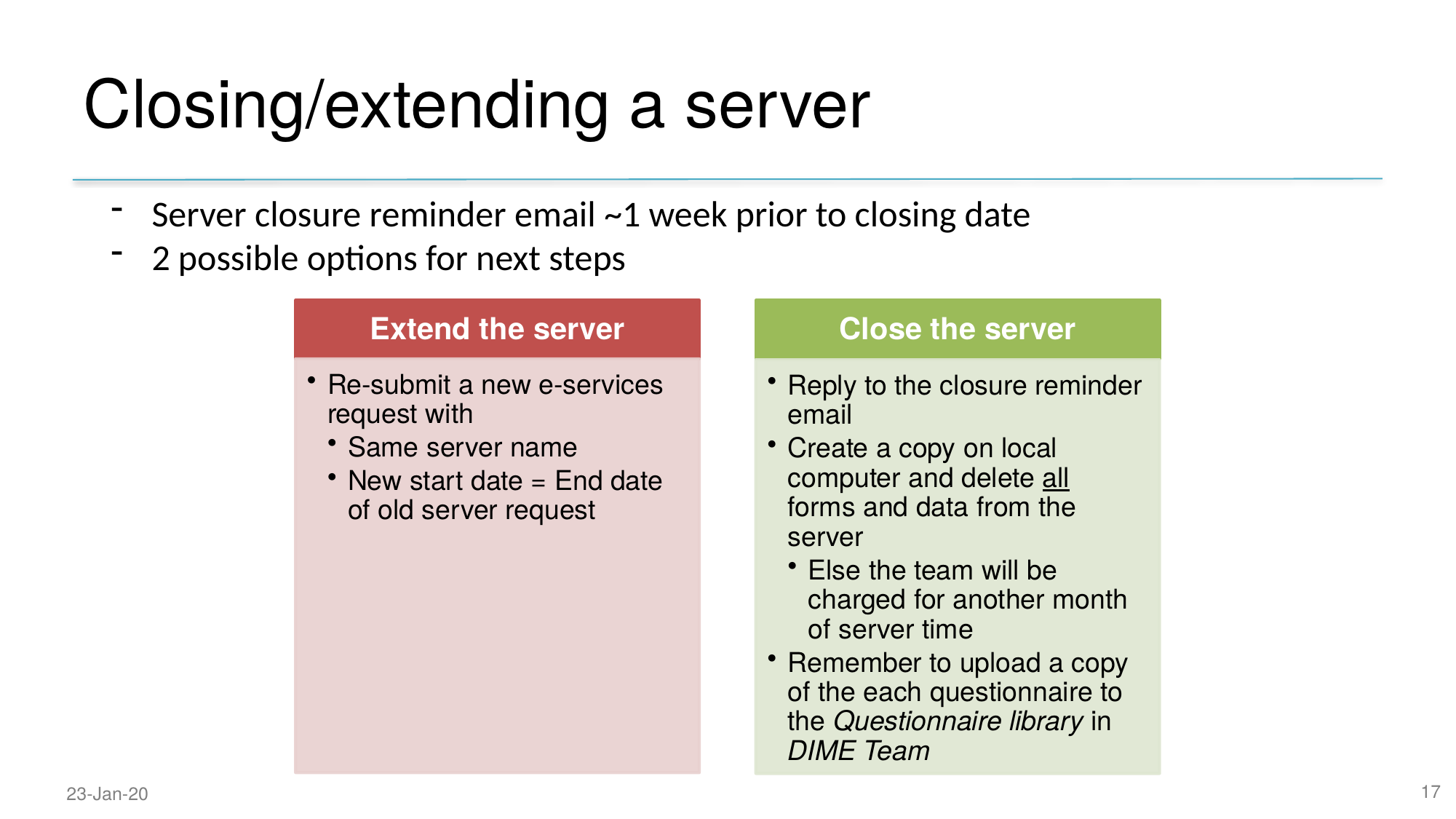

# Closing/extending a server
Server closure reminder email ~1 week prior to closing date
2 possible options for next steps
Extend the server
Re-submit a new e-services request with
Same server name
New start date = End date of old server request
Close the server
Reply to the closure reminder email
Create a copy on local computer and delete all forms and data from the server
Else the team will be charged for another month of server time
Remember to upload a copy of the each questionnaire to the Questionnaire library in DIME Team
17
23-Jan-20